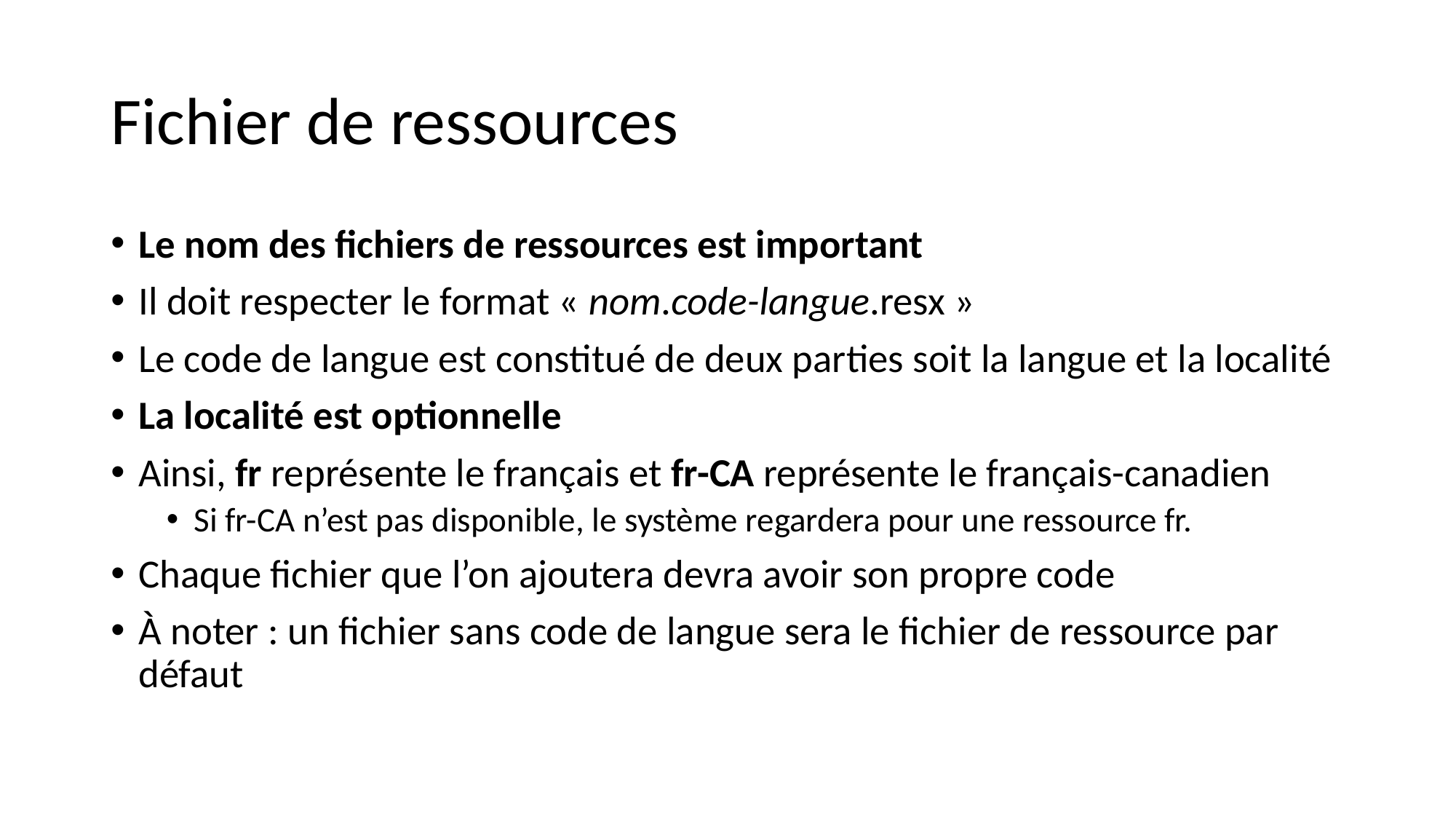

# Fichier de ressources
Le nom des fichiers de ressources est important
Il doit respecter le format « nom.code-langue.resx »
Le code de langue est constitué de deux parties soit la langue et la localité
La localité est optionnelle
Ainsi, fr représente le français et fr-CA représente le français-canadien
Si fr-CA n’est pas disponible, le système regardera pour une ressource fr.
Chaque fichier que l’on ajoutera devra avoir son propre code
À noter : un fichier sans code de langue sera le fichier de ressource par défaut